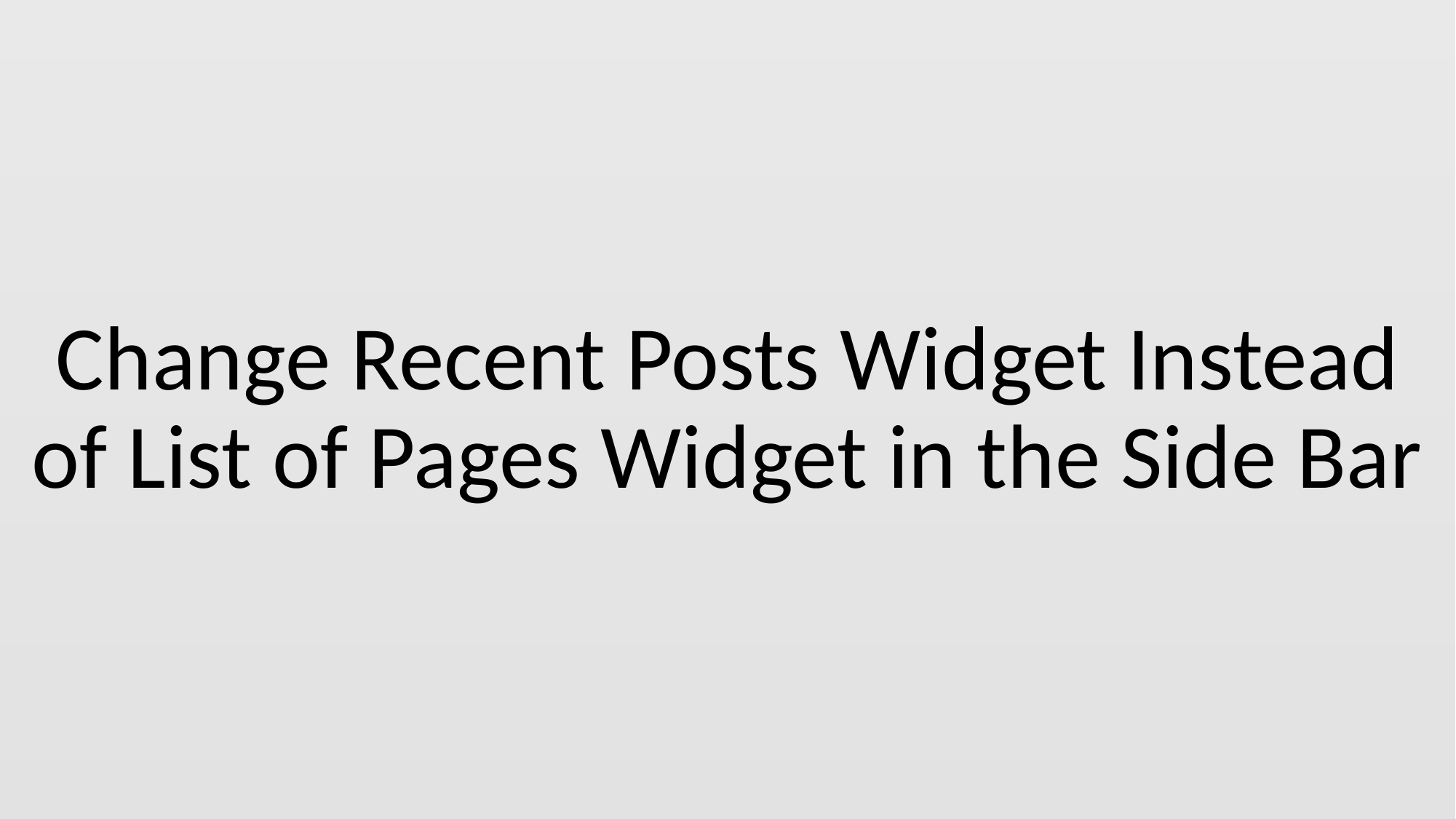

# Change Recent Posts Widget Instead of List of Pages Widget in the Side Bar